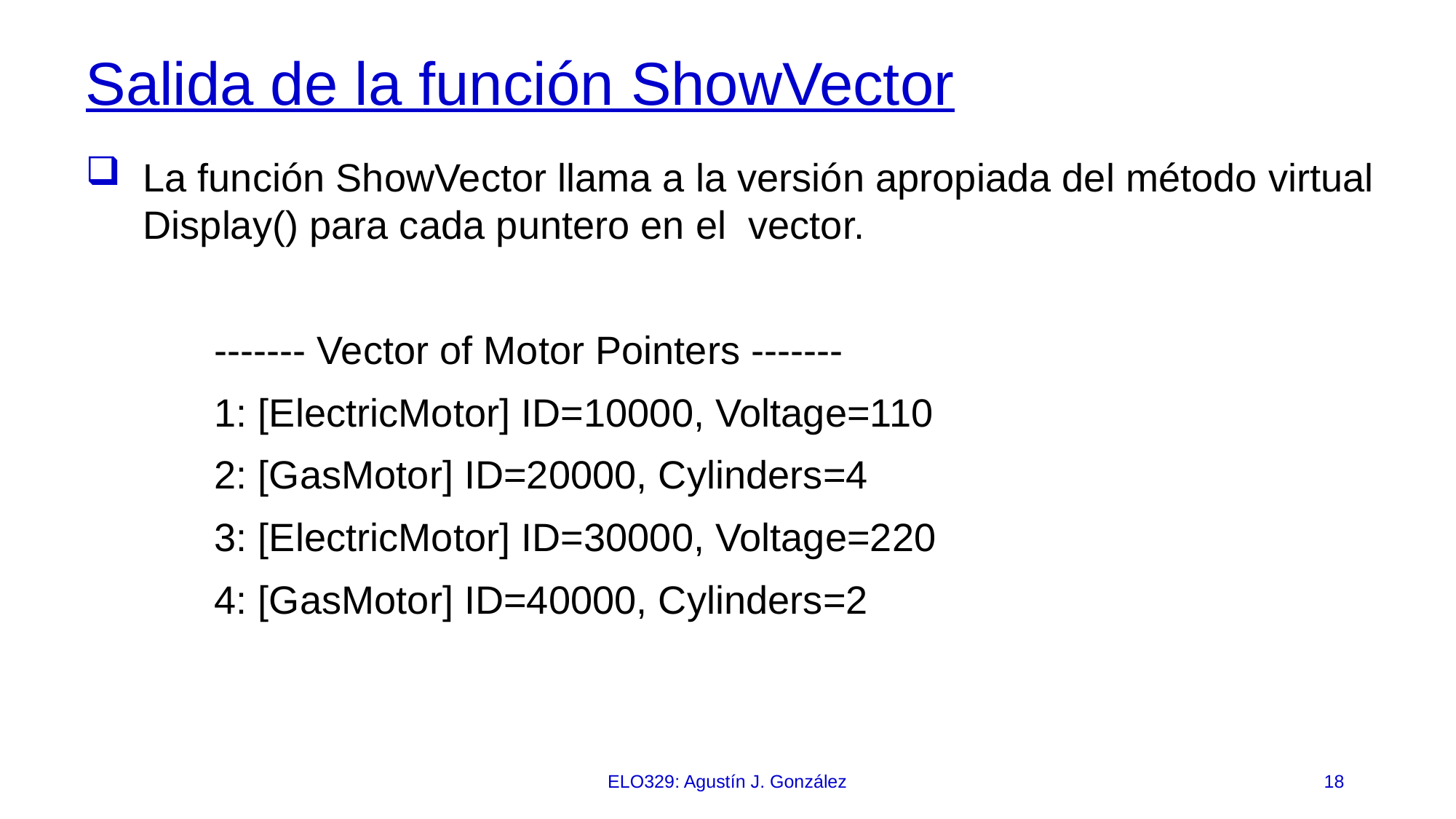

# Salida de la función ShowVector
La función ShowVector llama a la versión apropiada del método virtual Display() para cada puntero en el  vector.

------- Vector of Motor Pointers -------
1: [ElectricMotor] ID=10000, Voltage=110
2: [GasMotor] ID=20000, Cylinders=4
3: [ElectricMotor] ID=30000, Voltage=220
4: [GasMotor] ID=40000, Cylinders=2
ELO329: Agustín J. González
18